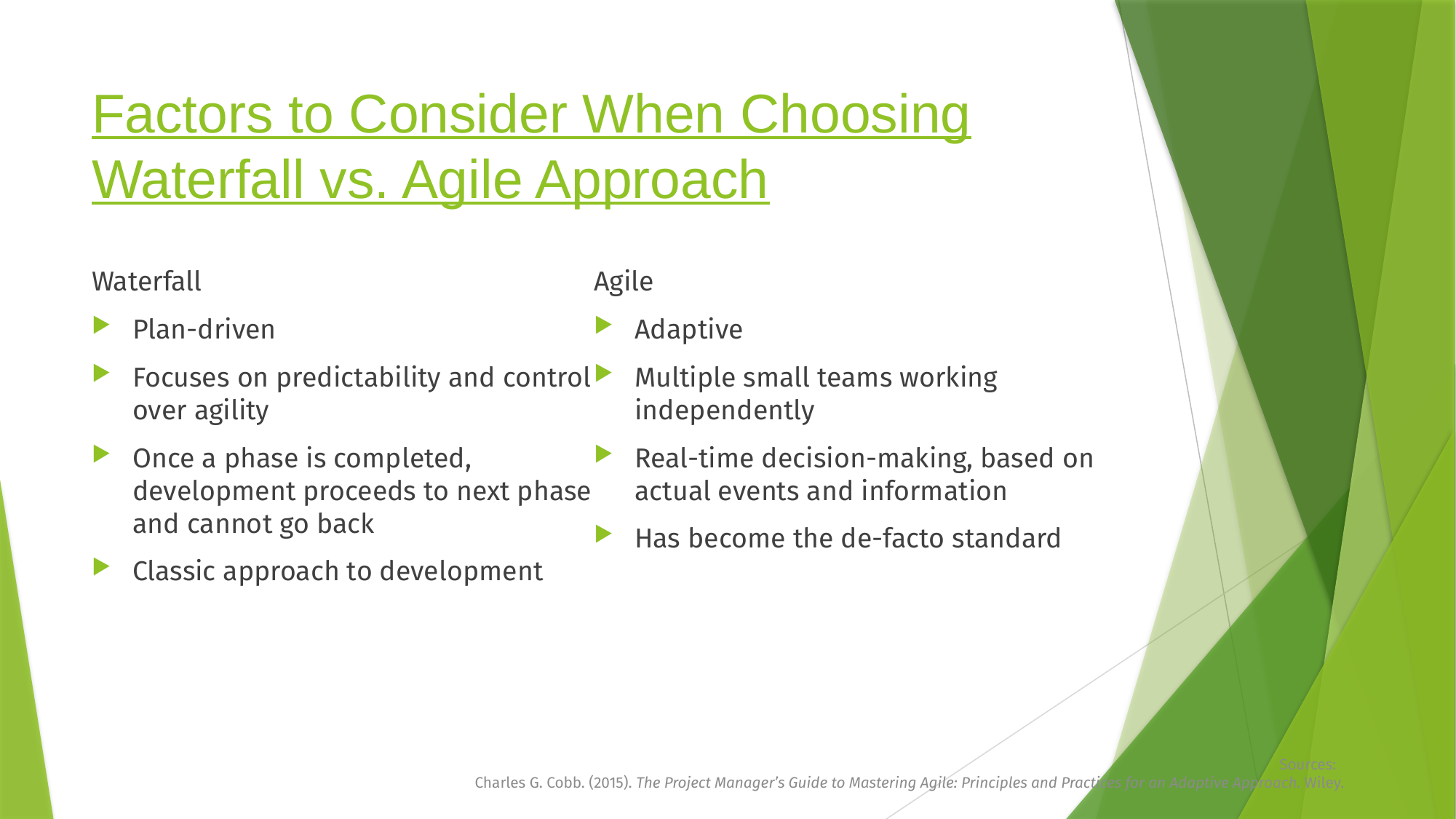

# Factors to Consider When Choosing Waterfall vs. Agile Approach
Waterfall
Plan-driven
Focuses on predictability and control over agility
Once a phase is completed, development proceeds to next phase and cannot go back
Classic approach to development

Agile
Adaptive
Multiple small teams working independently
Real-time decision-making, based on actual events and information
Has become the de-facto standard

Sources:
Charles G. Cobb. (2015). The Project Manager’s Guide to Mastering Agile: Principles and Practices for an Adaptive Approach. Wiley.